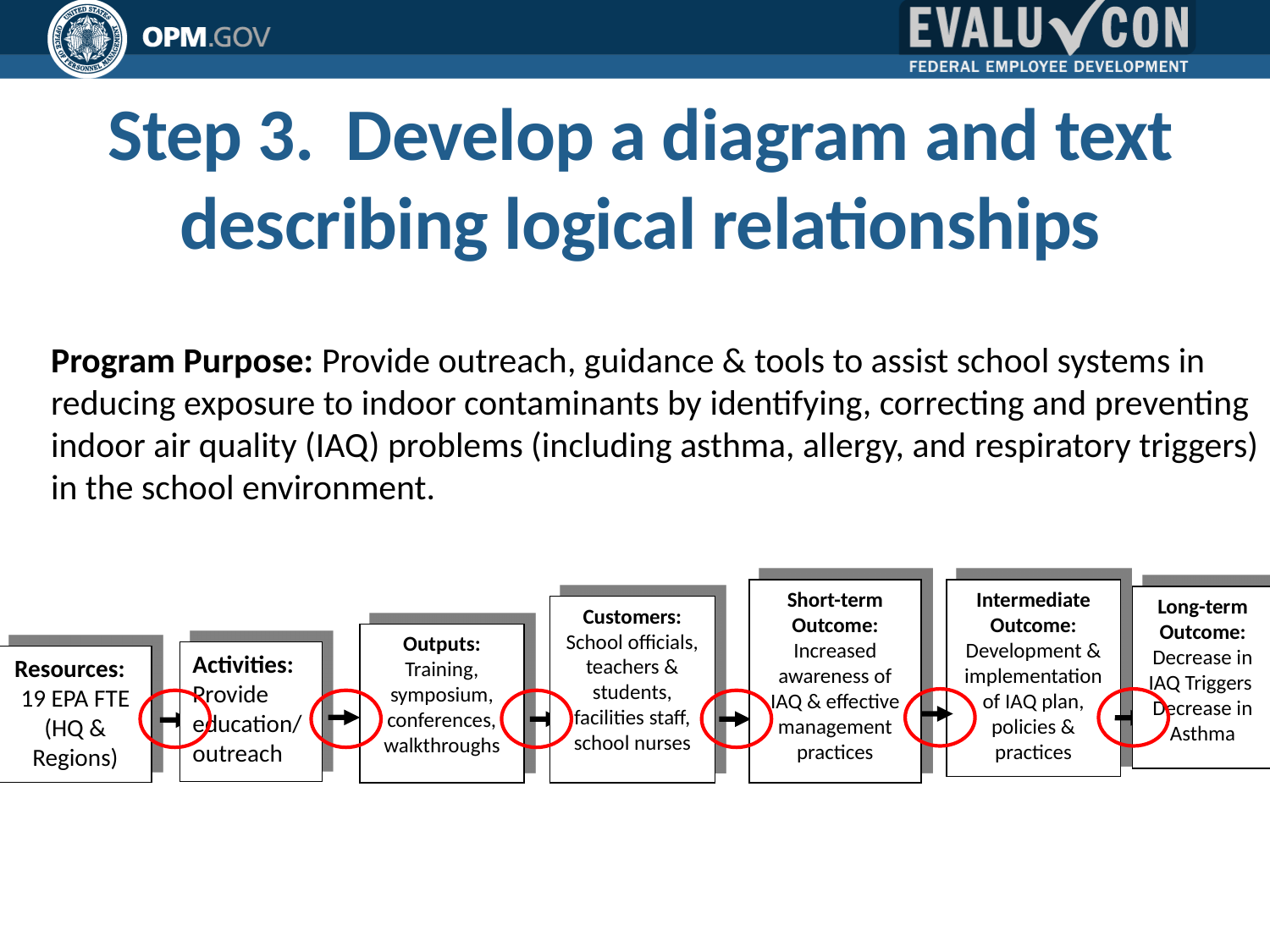

# Step 3.  Develop a diagram and text describing logical relationships
15
Program Purpose: Provide outreach, guidance & tools to assist school systems in reducing exposure to indoor contaminants by identifying, correcting and preventing indoor air quality (IAQ) problems (including asthma, allergy, and respiratory triggers) in the school environment.
Short-term Outcome:
Increased awareness of IAQ & effective management practices

Intermediate Outcome: Development & implementation of IAQ plan, policies & practices

Long-term Outcome:
Decrease in IAQ Triggers
Decrease in Asthma
Customers:
School officials, teachers & students, facilities staff, school nurses

Outputs: Training, symposium, conferences, walkthroughs

Activities: Provide education/ outreach

Resources:   19 EPA FTE
(HQ & Regions)